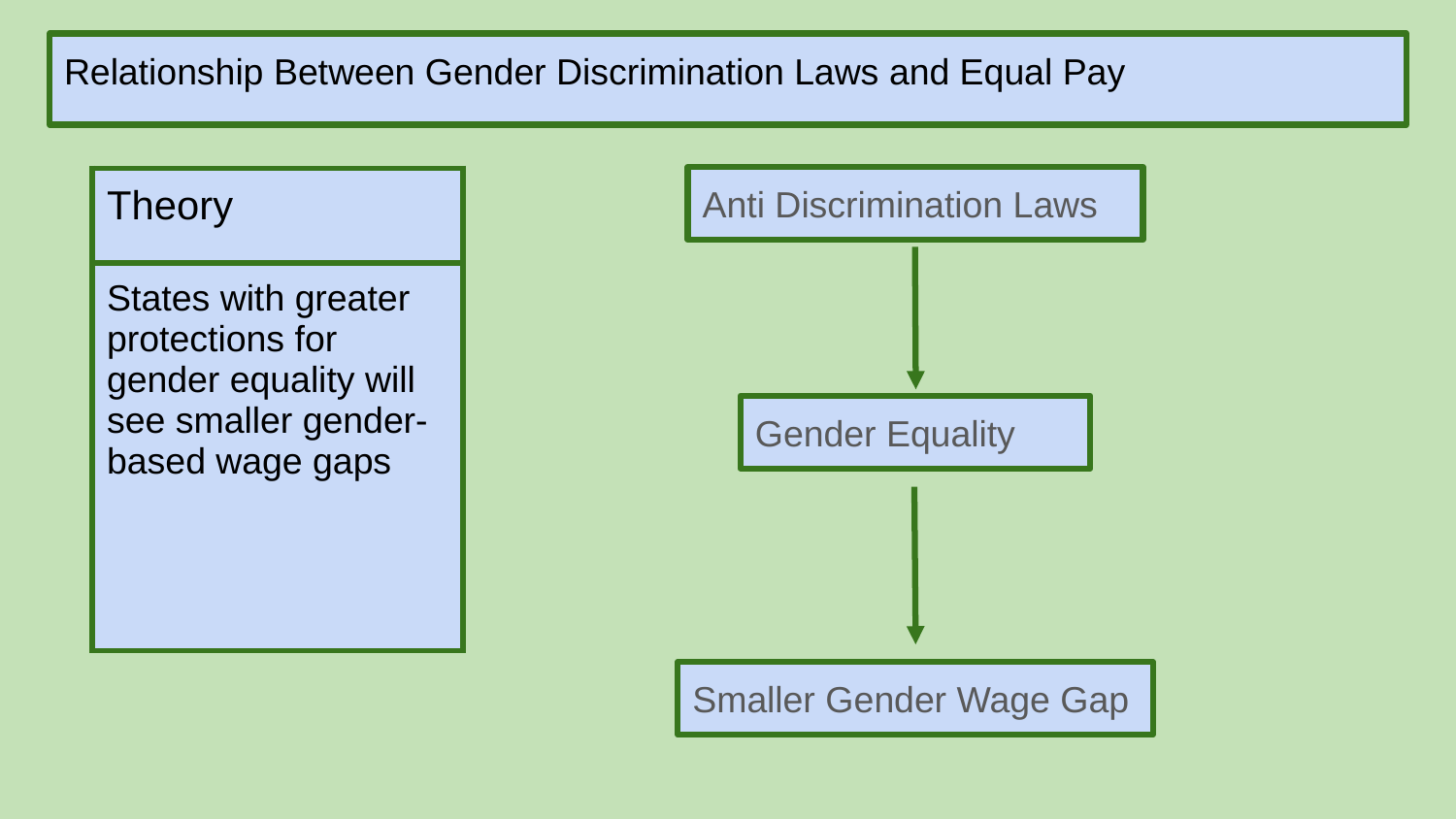

# Relationship Between Gender Discrimination Laws and Equal Pay
Anti Discrimination Laws
| Theory |
| --- |
| States with greater protections for gender equality will see smaller gender-based wage gaps |
Gender Equality
Smaller Gender Wage Gap